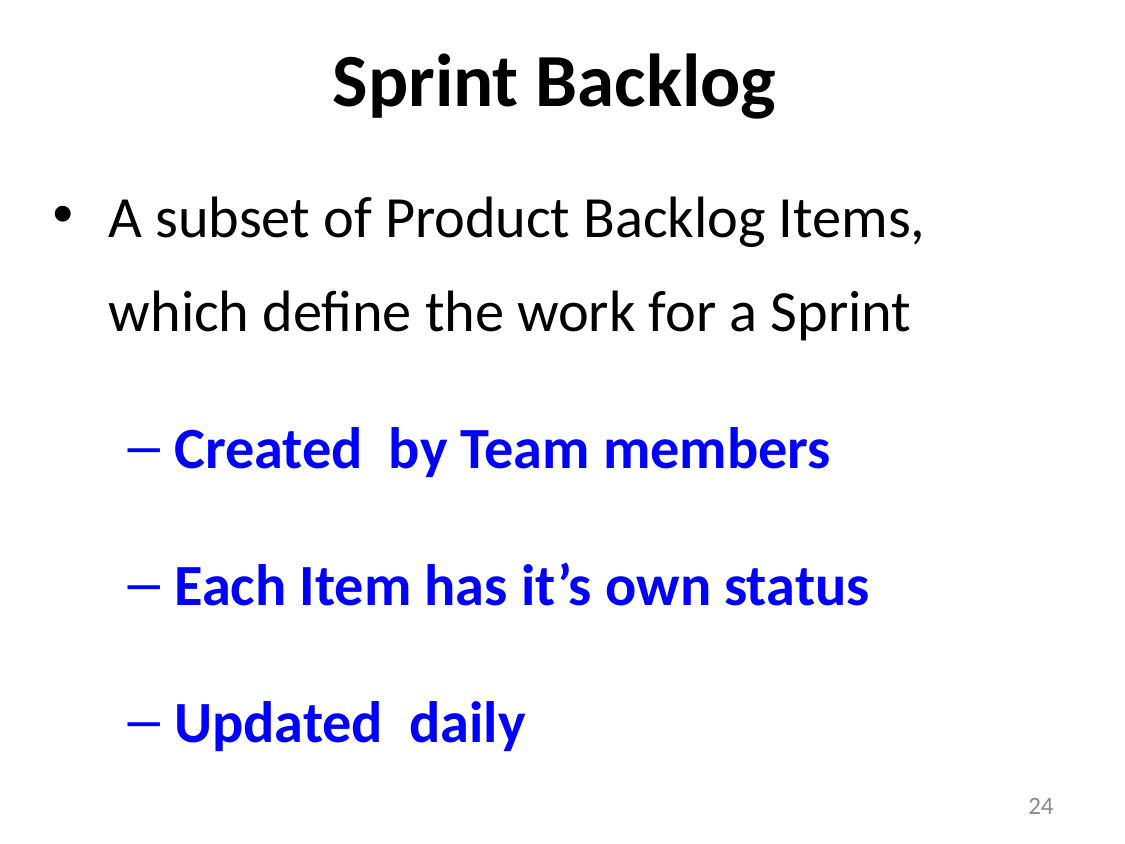

# Sprint Backlog
A subset of Product Backlog Items, which define the work for a Sprint
Created  by Team members
Each Item has it’s own status
Updated  daily

24